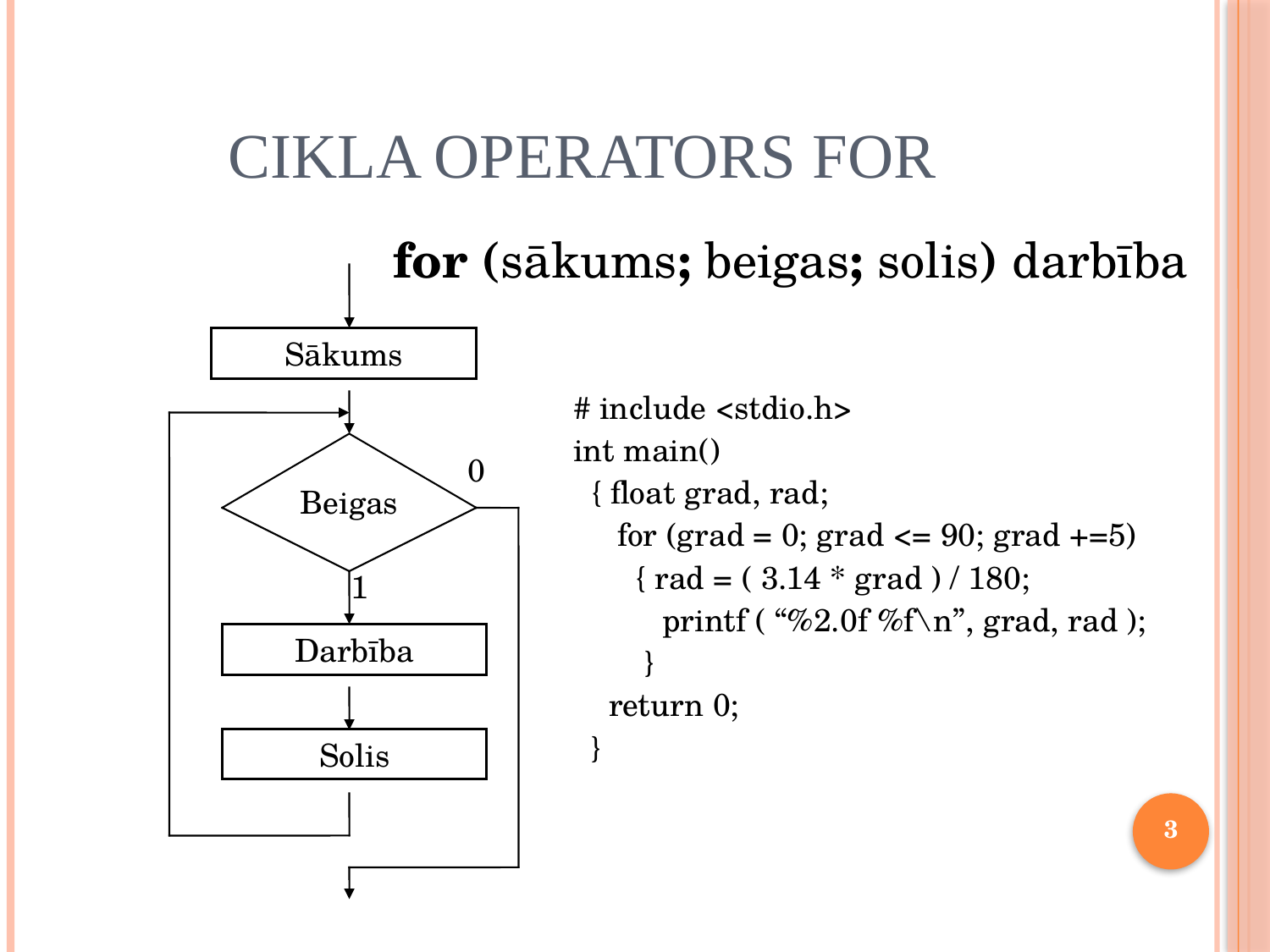

# Cikla operators for
for (sākums; beigas; solis) darbība

Sākums

# include <stdio.h>
int main()
  { float grad, rad;
     for (grad = 0; grad <= 90; grad +=5)
       { rad = ( 3.14 * grad ) / 180;
          printf ( “%2.0f %f\n”, grad, rad );
        }
    return 0;
  }

0
Beigas

1

Darbība

Solis

3